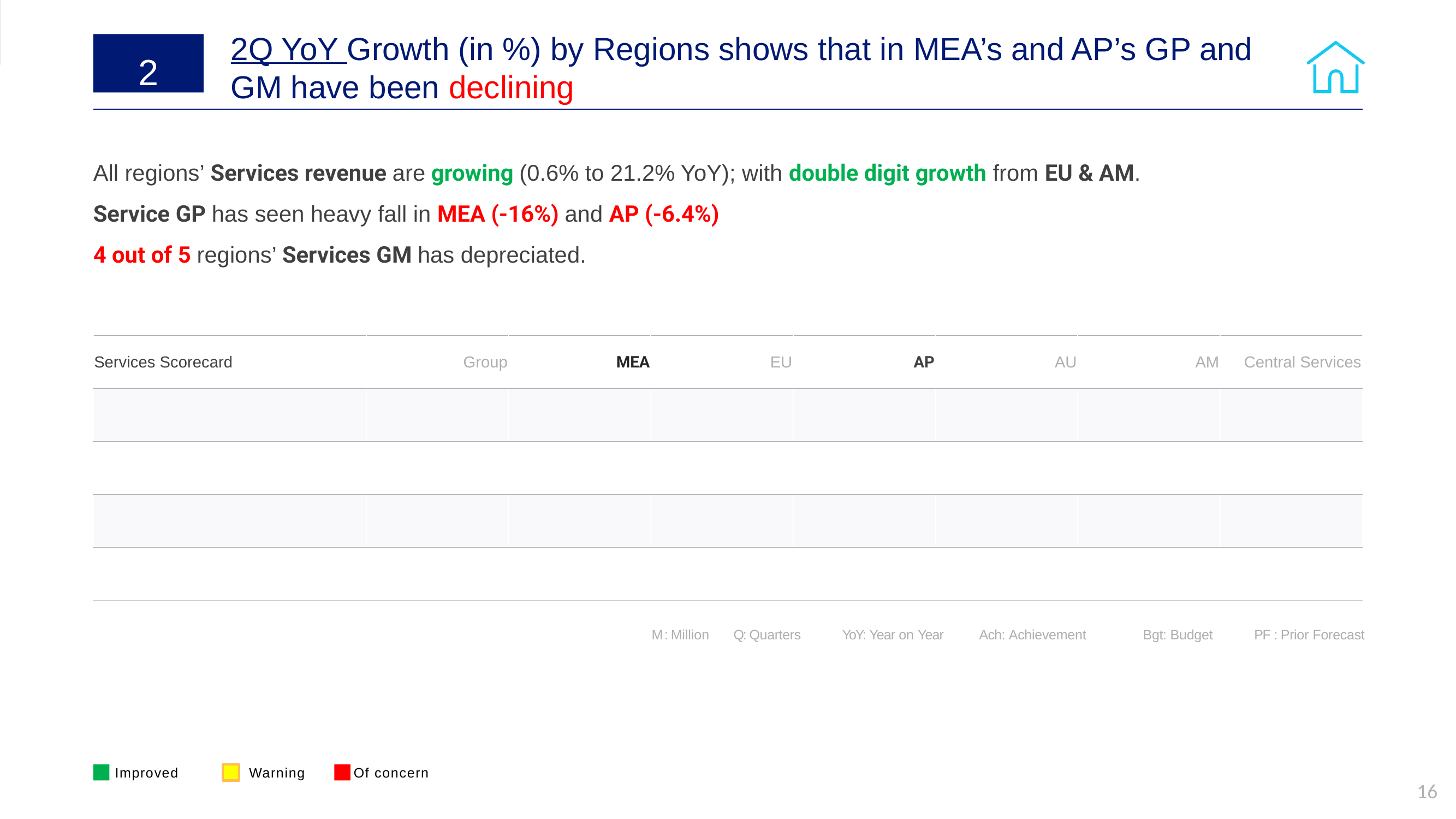

# 2Q YoY Growth (in %) by Regions shows that in MEA’s and AP’s GP and GM have been declining
2

All regions’ Services revenue are growing (0.6% to 21.2% YoY); with double digit growth from EU & AM.
Service GP has seen heavy fall in MEA (-16%) and AP (-6.4%)
4 out of 5 regions’ Services GM has depreciated.
| Services Scorecard | Group | MEA | EU | AP | AU | AM | Central Services |
| --- | --- | --- | --- | --- | --- | --- | --- |
|  |  |  |  |  |  |  |  |
|  |  |  |  |  |  |  |  |
|  |  |  |  |  |  |  |  |
|  |  |  |  |  |  |  |  |
1Q Services Revenue
103%

Services VBR
43%

M : Million	Q: Quarters 	       YoY: Year on Year 	Ach: Achievement  	Bgt: Budget 	        PF : Prior Forecast
Improved
Warning
Of concern

16